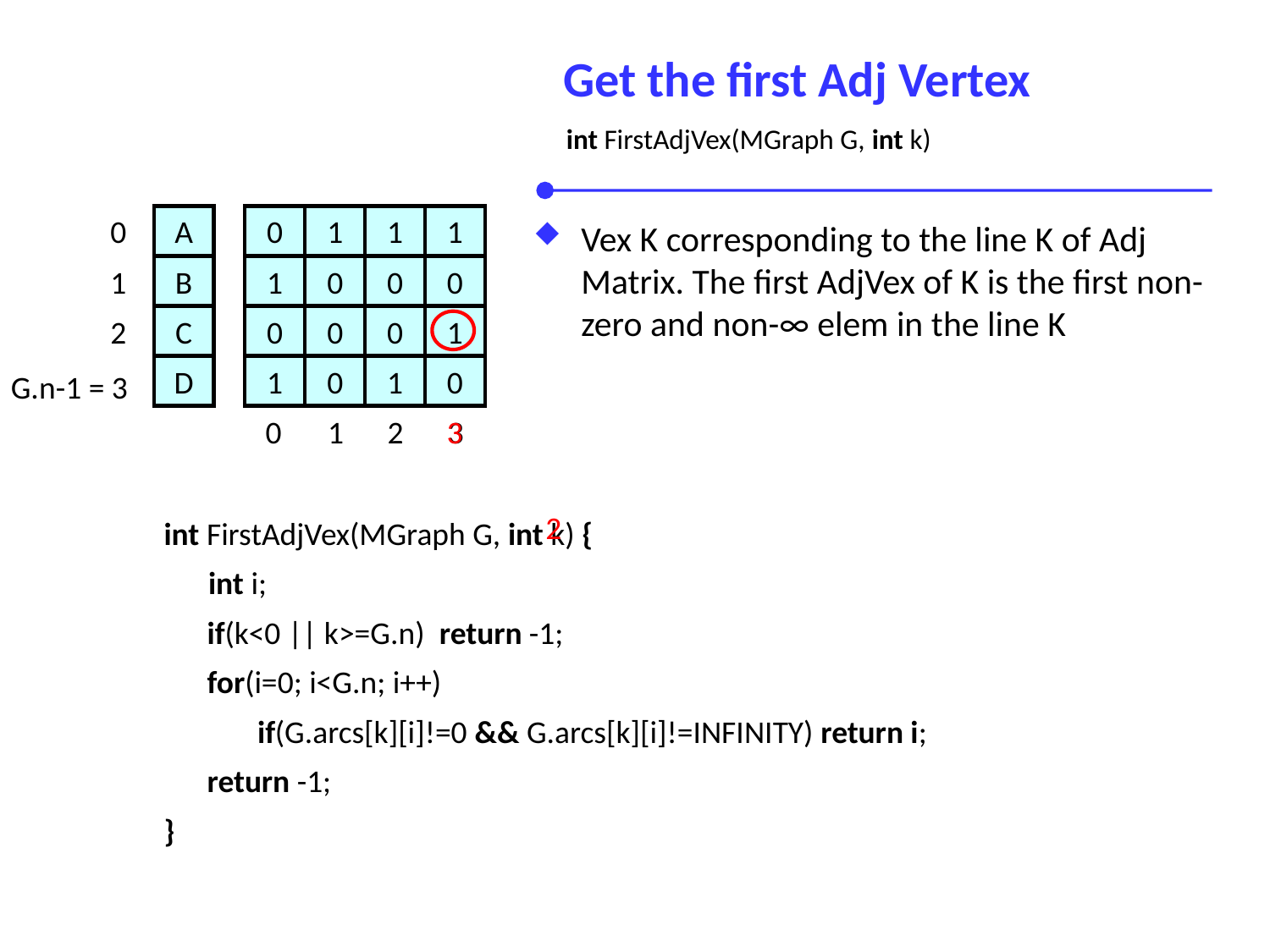

# Get the first Adj Vertex
int FirstAdjVex(MGraph G, int k)
A
B
C
D
0
1
2
G.n-1 = 3
1
1
1
0
0
0
0
1
0
0
1
0
0
1
0
1
Vex K corresponding to the line K of Adj Matrix. The first AdjVex of K is the first non-zero and non-∞ elem in the line K

0
1
2
3
3
int FirstAdjVex(MGraph G, int k) {
     int i;
      if(k<0 || k>=G.n)  return -1;
      for(i=0; i<G.n; i++)
             if(G.arcs[k][i]!=0 && G.arcs[k][i]!=INFINITY) return i;
      return -1;
}

2